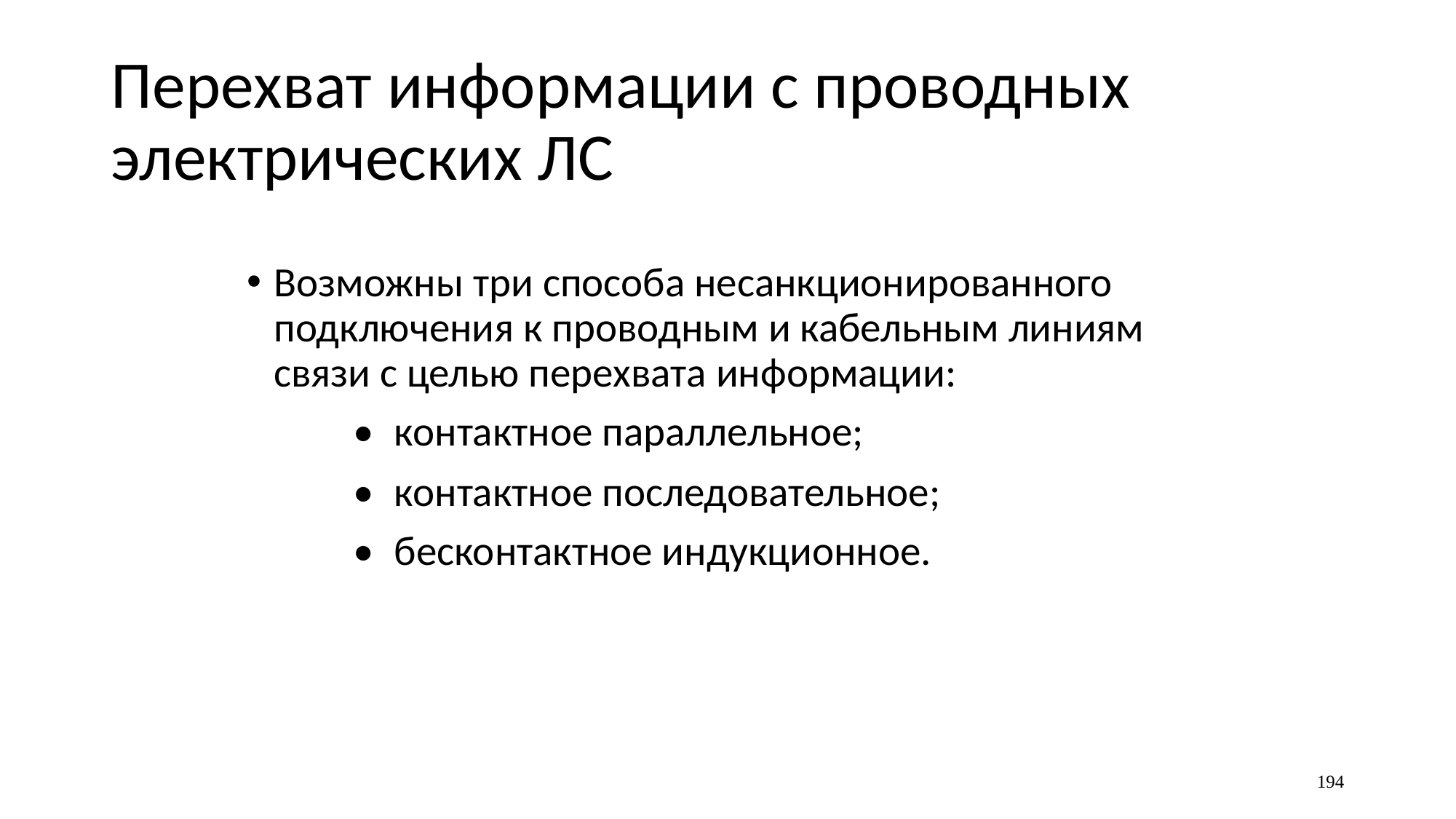

# Перехват информации с проводных электрических ЛС
Возможны три способа несанкционированного подключения к проводным и кабельным линиям связи с целью перехвата информации:
•	контактное параллельное;
•	контактное последовательное;
•	бесконтактное индукционное.

194